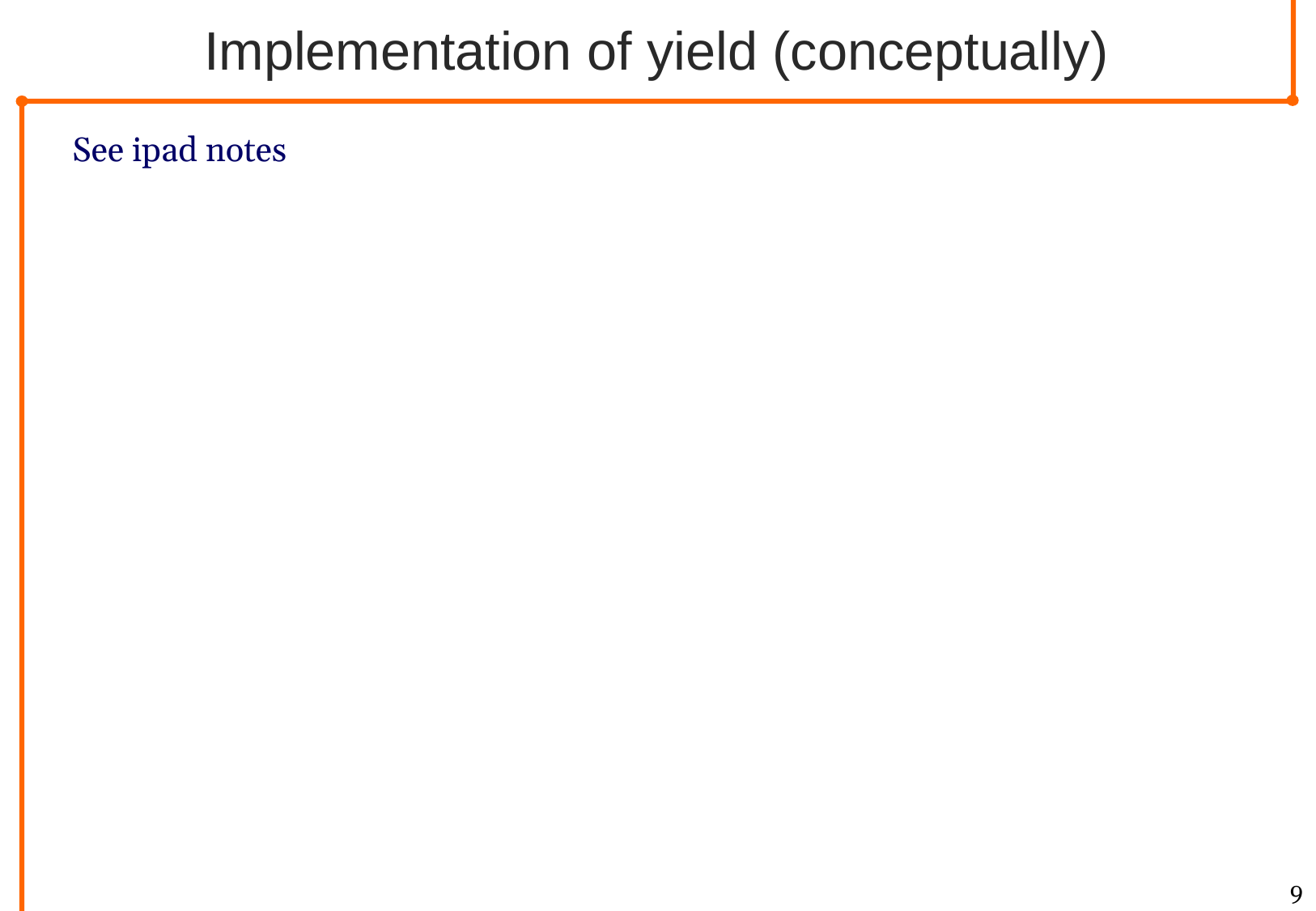

# Implementation of yield (conceptually)
See ipad notes
9